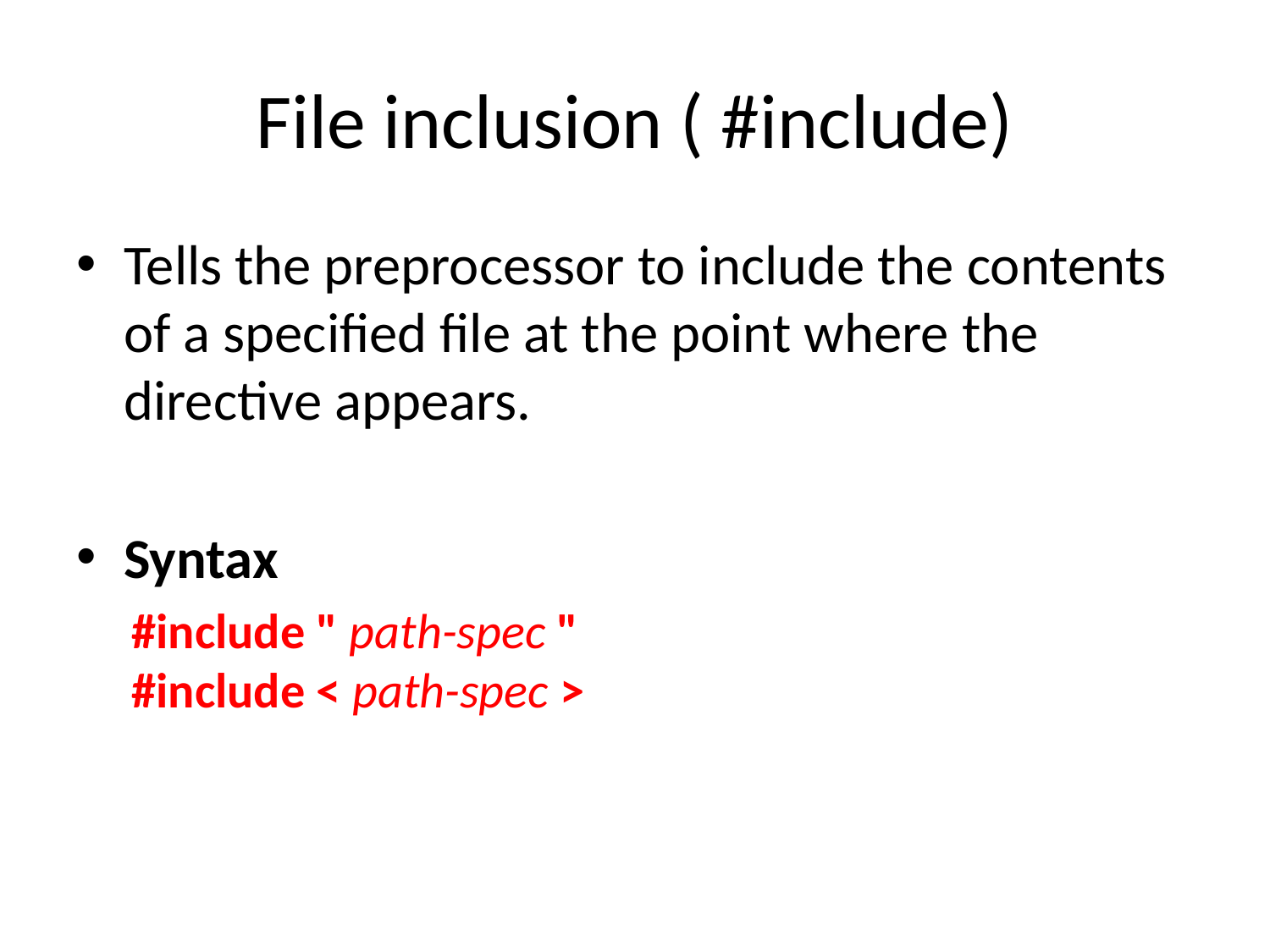

# File inclusion ( #include)
Tells the preprocessor to include the contents of a specified file at the point where the directive appears.

Syntax
#include " path-spec "
#include < path-spec >